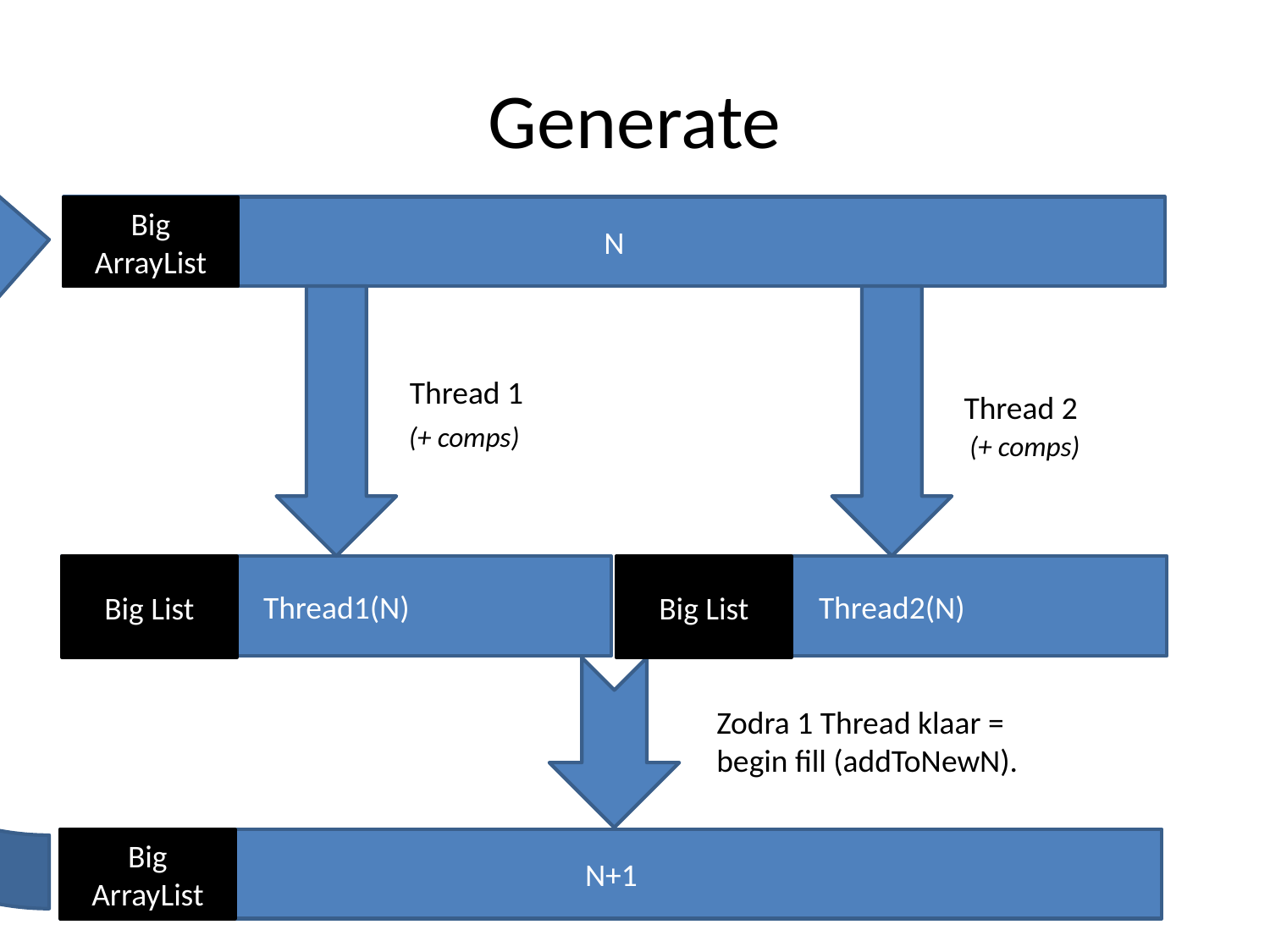

# Generate

N
Big ArrayList

Thread 1
Thread 2
(+ comps)
(+ comps)
Thread1(N)
Big List
Big List
Thread2(N)

Zodra 1 Thread klaar = begin fill (addToNewN).
N+1
Big ArrayList